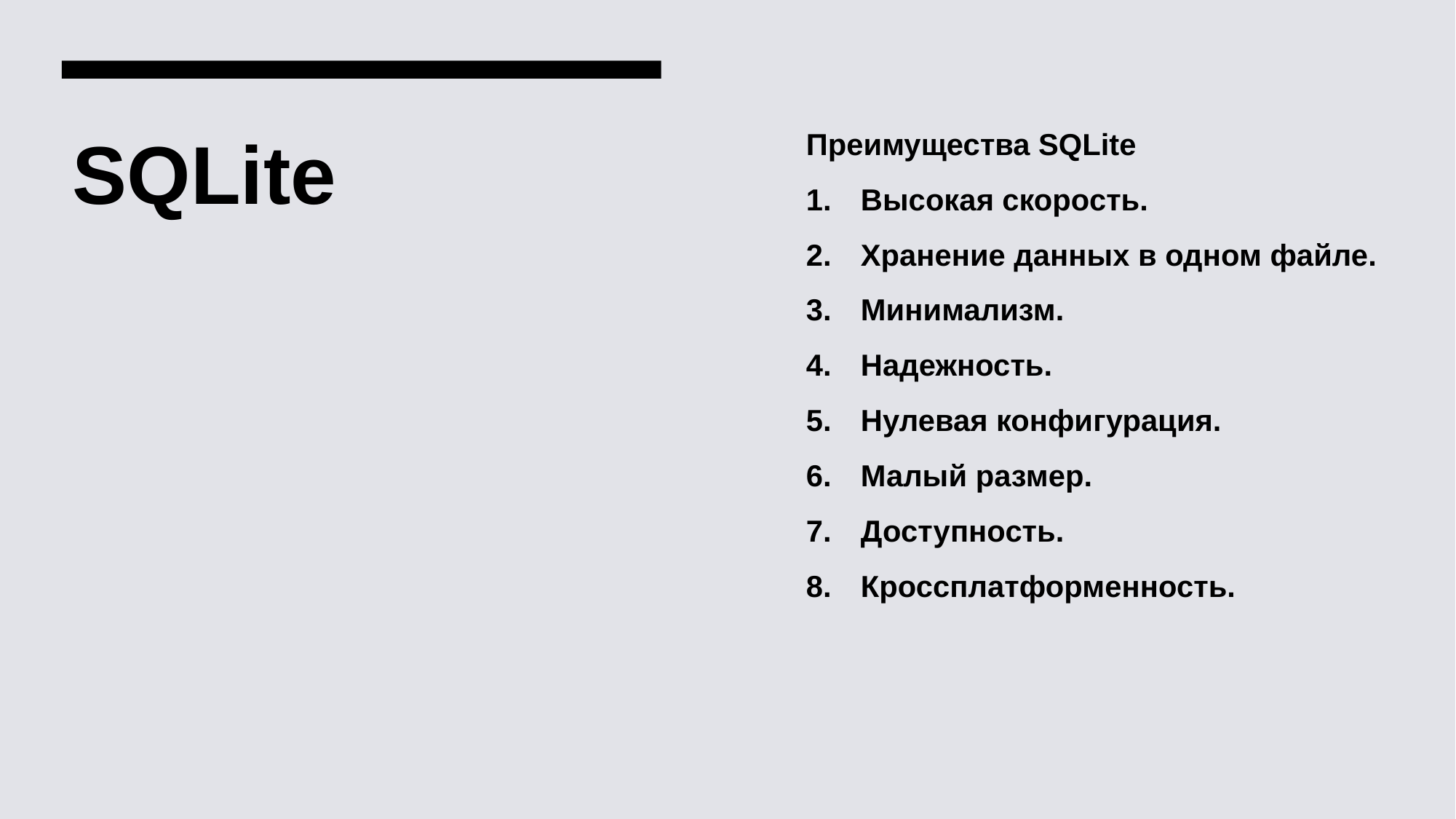

Преимущества SQLite
Высокая скорость.
Хранение данных в одном файле.
Минимализм.
Надежность.
Нулевая конфигурация.
Малый размер.
Доступность.
Кроссплатформенность.
# SQLite